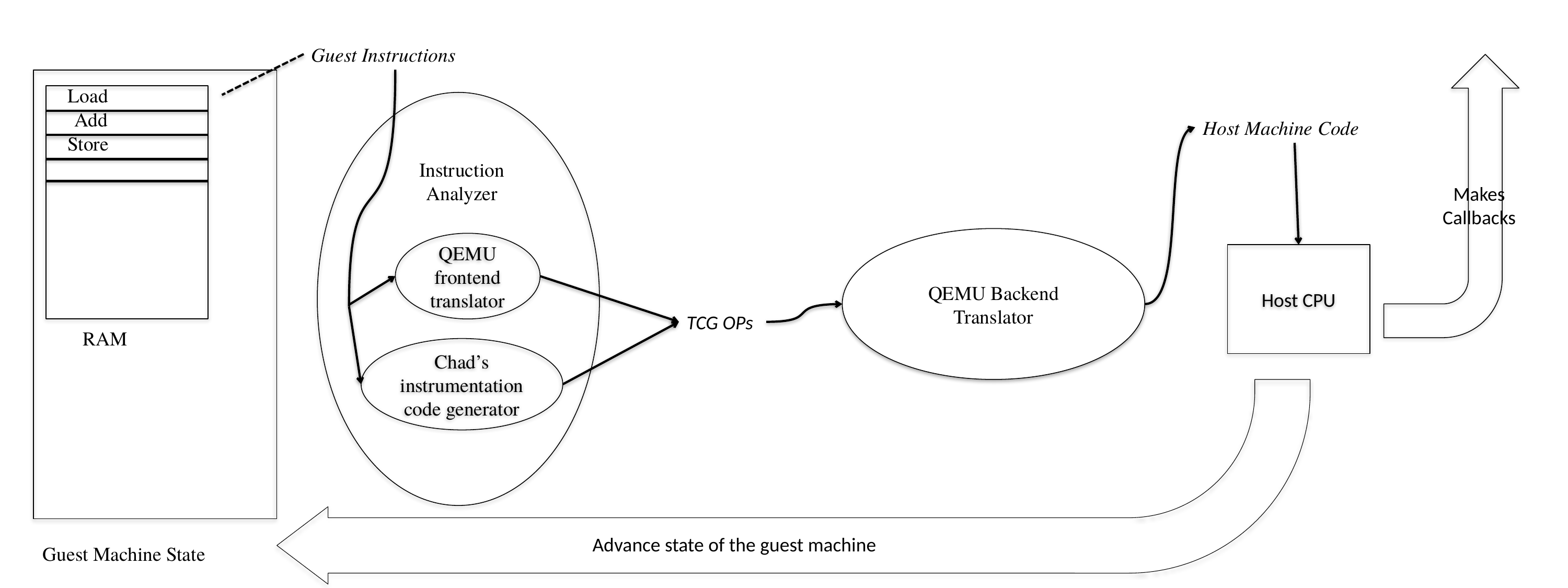

Guest Instructions

Load

Add
Host Machine Code
Store

Instruction
Analyzer
Makes Callbacks
QEMU Backend Translator
QEMU frontend translator
Host CPU
TCG OPs
RAM
Chad’s instrumentation code generator

Advance state of the guest machine
Guest Machine State